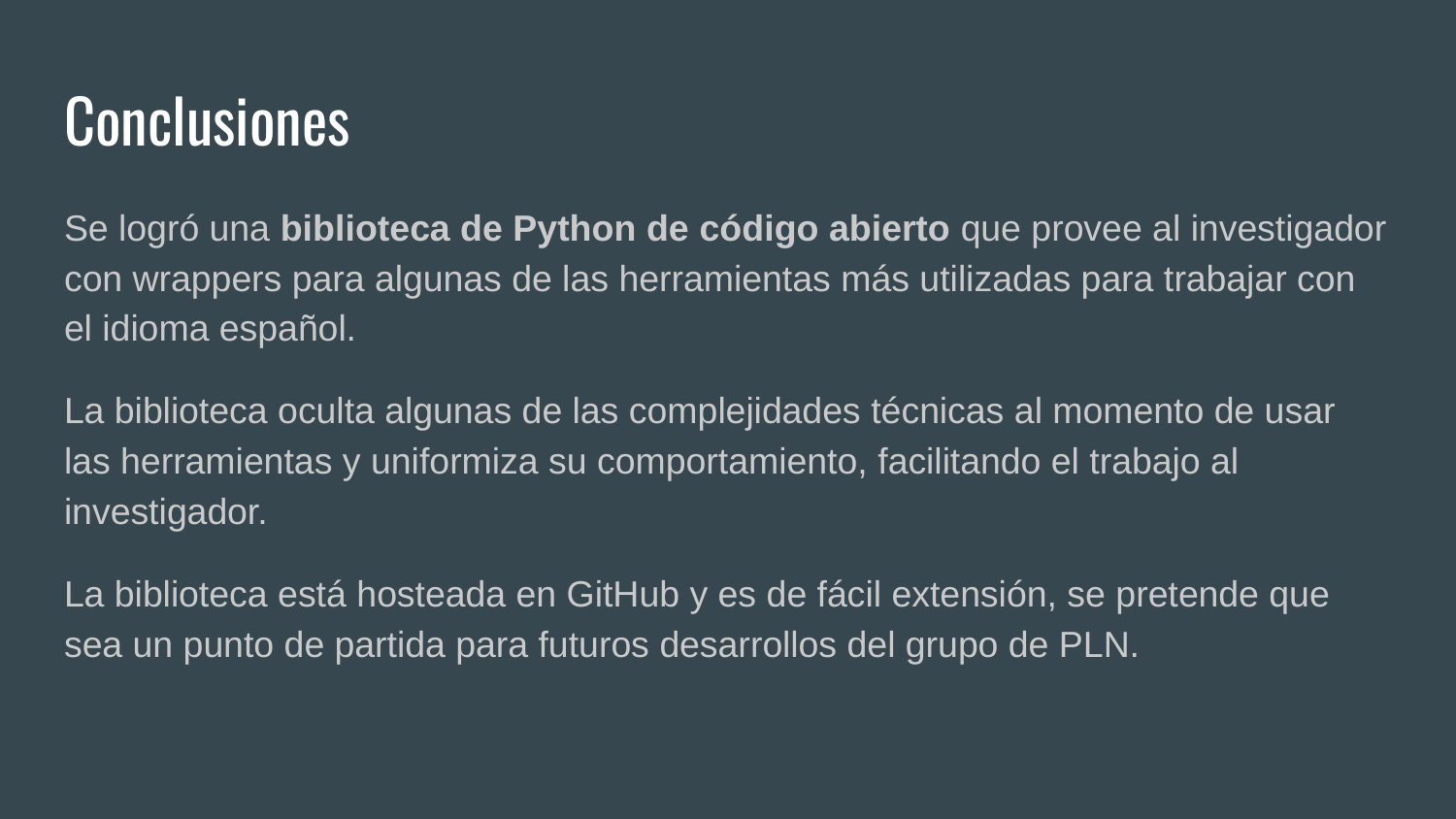

# Conclusiones
Se logró una biblioteca de Python de código abierto que provee al investigador con wrappers para algunas de las herramientas más utilizadas para trabajar con el idioma español.
La biblioteca oculta algunas de las complejidades técnicas al momento de usar las herramientas y uniformiza su comportamiento, facilitando el trabajo al investigador.
La biblioteca está hosteada en GitHub y es de fácil extensión, se pretende que sea un punto de partida para futuros desarrollos del grupo de PLN.